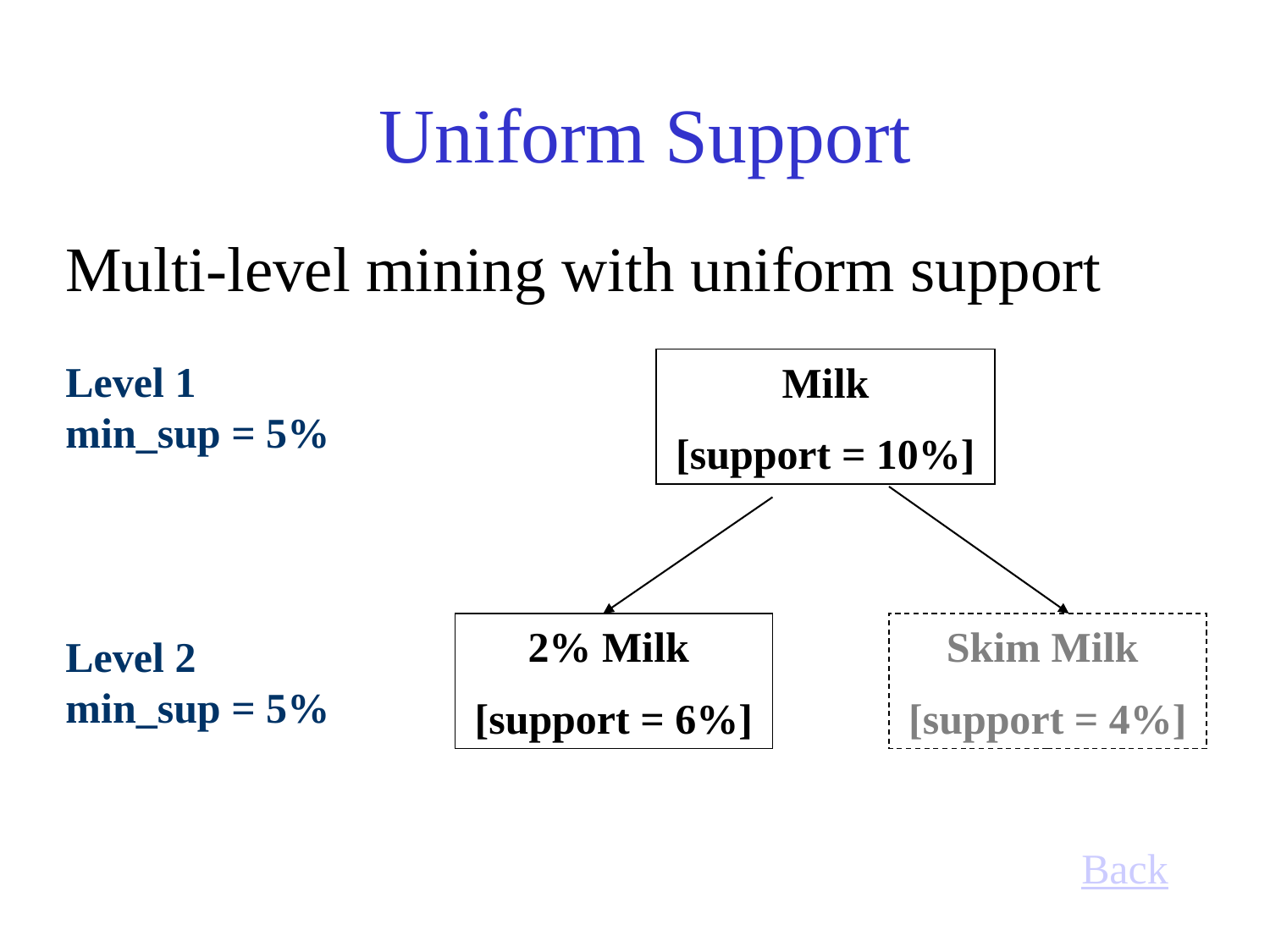

# Uniform Support
Multi-level mining with uniform support
Level 1
min_sup = 5%
Milk
[support = 10%]

2% Milk
[support = 6%]
Skim Milk
[support = 4%]
Level 2
min_sup = 5%
Back